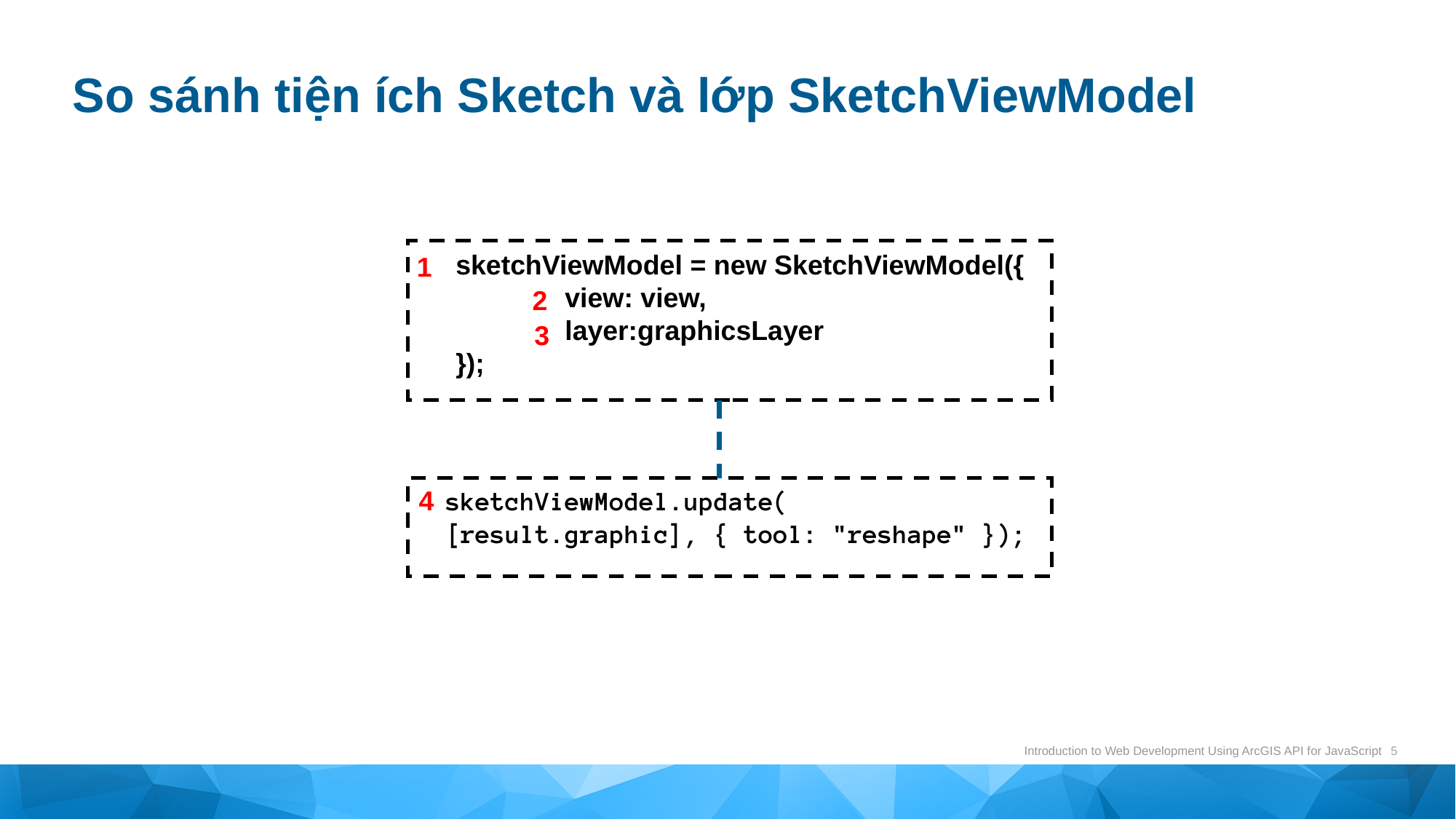

# So sánh tiện ích Sketch và lớp SketchViewModel

sketchViewModel = new SketchViewModel({
          	view: view,
	layer:graphicsLayer
});
1
2
3

4
 sketchViewModel.update(
 [result.graphic], { tool: "reshape" });